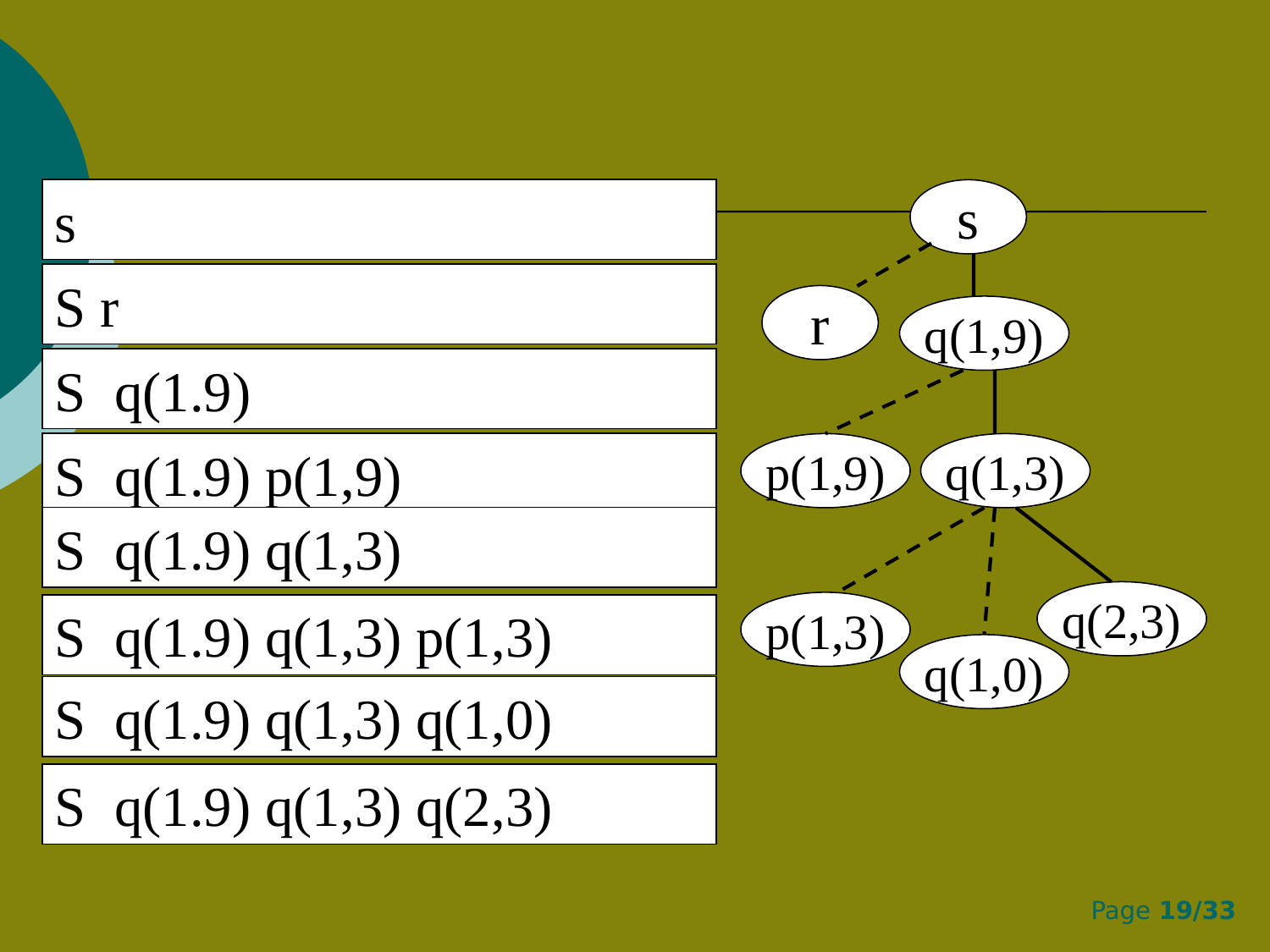

s
s

S r
r
q(1,9)
S  q(1.9)

S  q(1.9) p(1,9)
p(1,9)
q(1,3)
S  q(1.9) q(1,3)

q(2,3)
p(1,3)
S  q(1.9) q(1,3) p(1,3)
q(1,0)
S  q(1.9) q(1,3) q(1,0)
S  q(1.9) q(1,3) q(2,3)